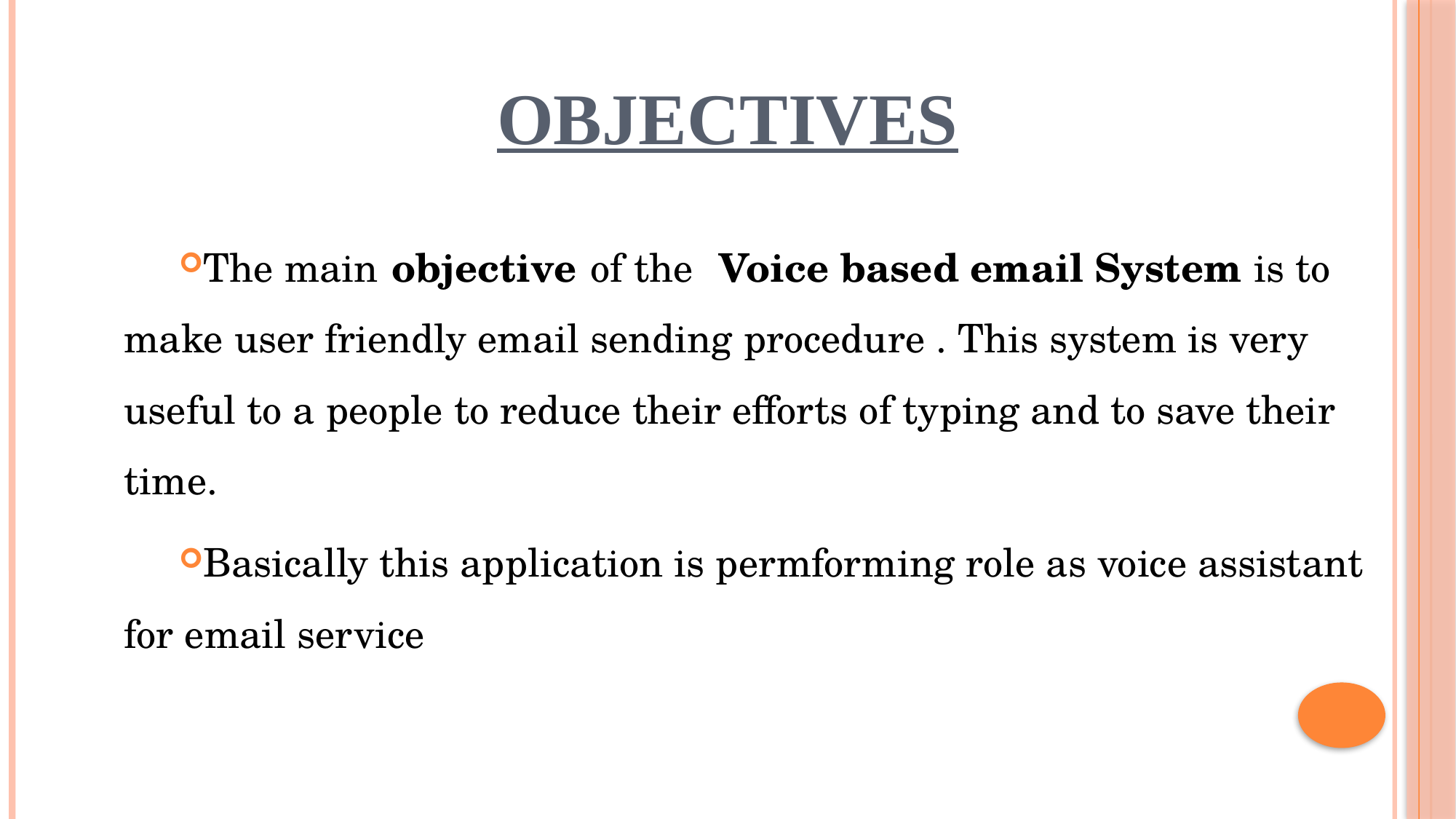

# Objectives
The main objective of the  Voice based email System is to make user friendly email sending procedure . This system is very useful to a people to reduce their efforts of typing and to save their time.
Basically this application is permforming role as voice assistant for email service